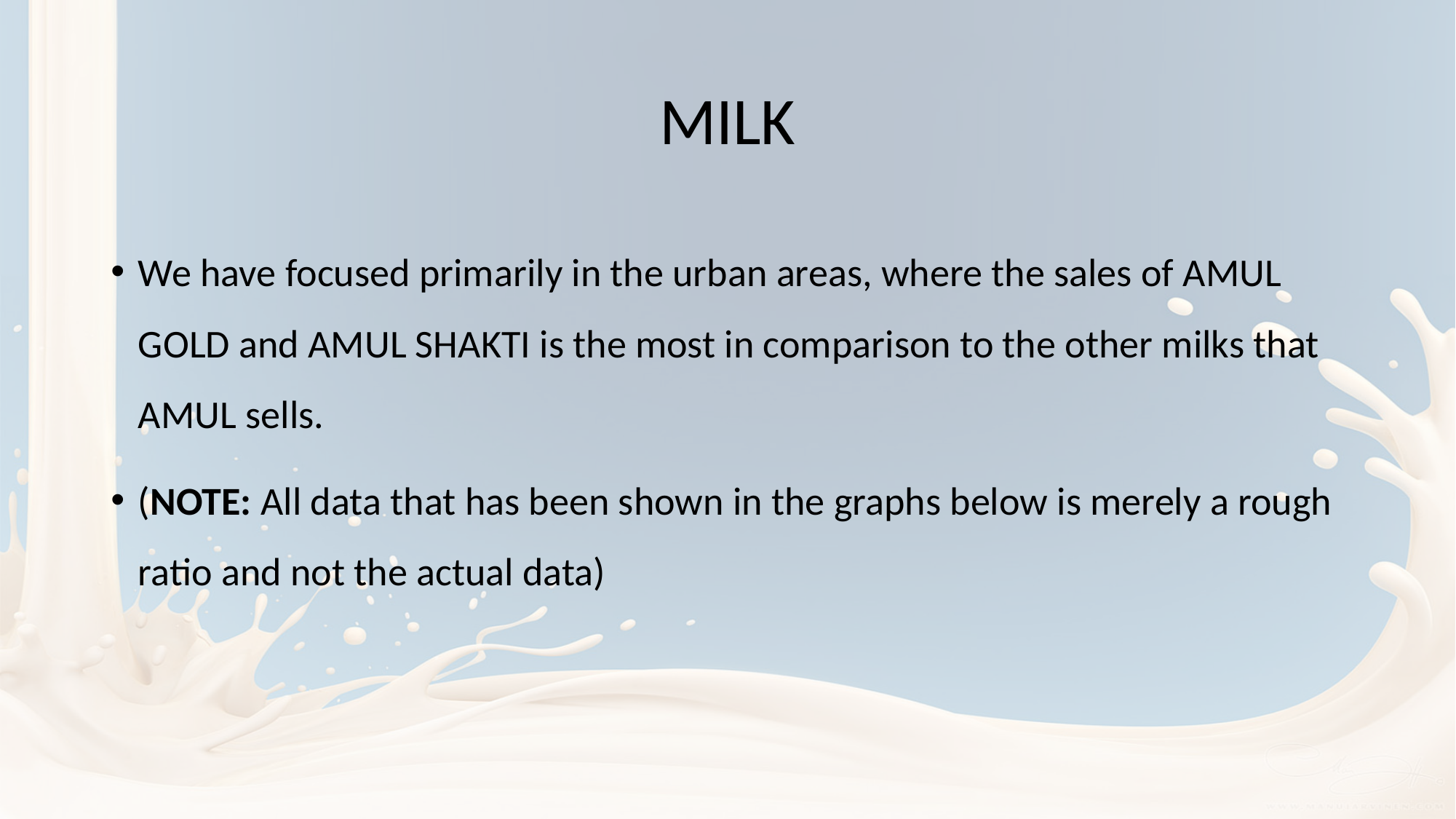

# MILK
We have focused primarily in the urban areas, where the sales of AMUL GOLD and AMUL SHAKTI is the most in comparison to the other milks that AMUL sells.
(NOTE: All data that has been shown in the graphs below is merely a rough ratio and not the actual data)